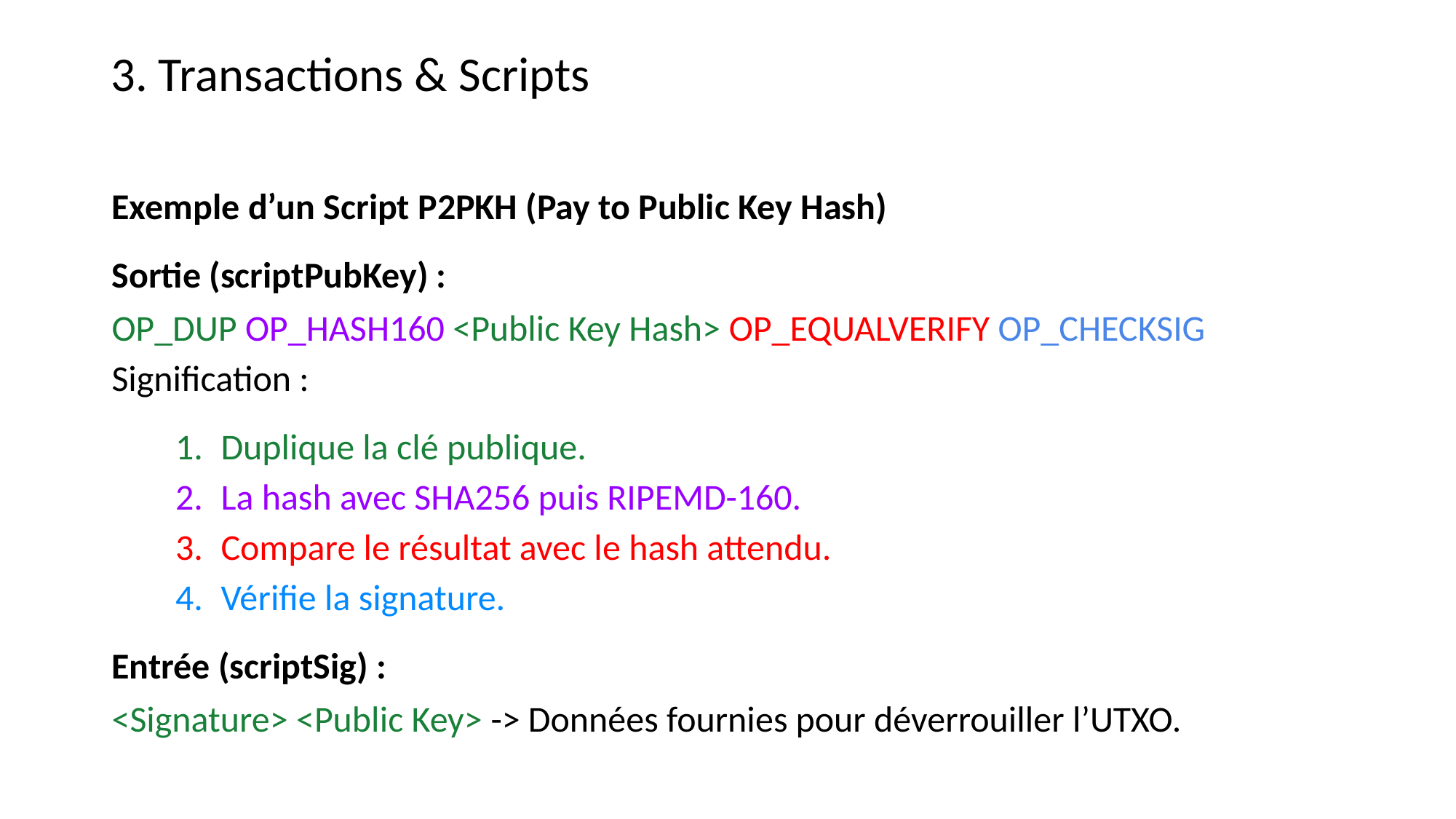

3. Transactions & Scripts
Exemple d’un Script P2PKH (Pay to Public Key Hash)
Sortie (scriptPubKey) :
OP_DUP OP_HASH160 <Public Key Hash> OP_EQUALVERIFY OP_CHECKSIG
Signification :
Duplique la clé publique.
La hash avec SHA256 puis RIPEMD-160.
Compare le résultat avec le hash attendu.
Vérifie la signature.
Entrée (scriptSig) :
<Signature> <Public Key> -> Données fournies pour déverrouiller l’UTXO.